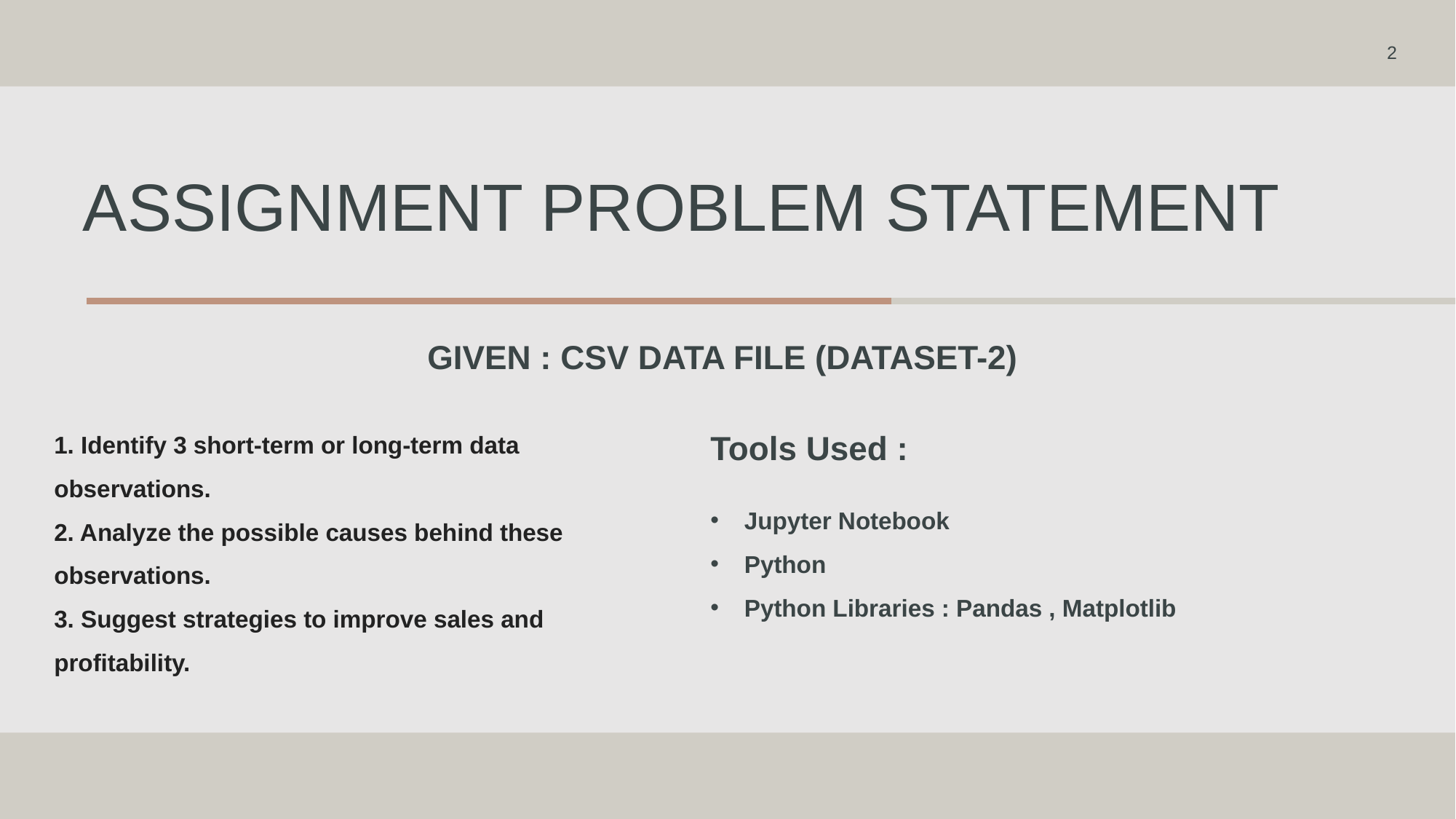

2
# ASSIGNMENT PROBLEM STATEMENT
GIVEN : CSV DATA FILE (DATASET-2)
1. Identify 3 short-term or long-term data observations.
2. Analyze the possible causes behind these observations.
3. Suggest strategies to improve sales and profitability.
Tools Used :
Jupyter Notebook
Python
Python Libraries : Pandas , Matplotlib